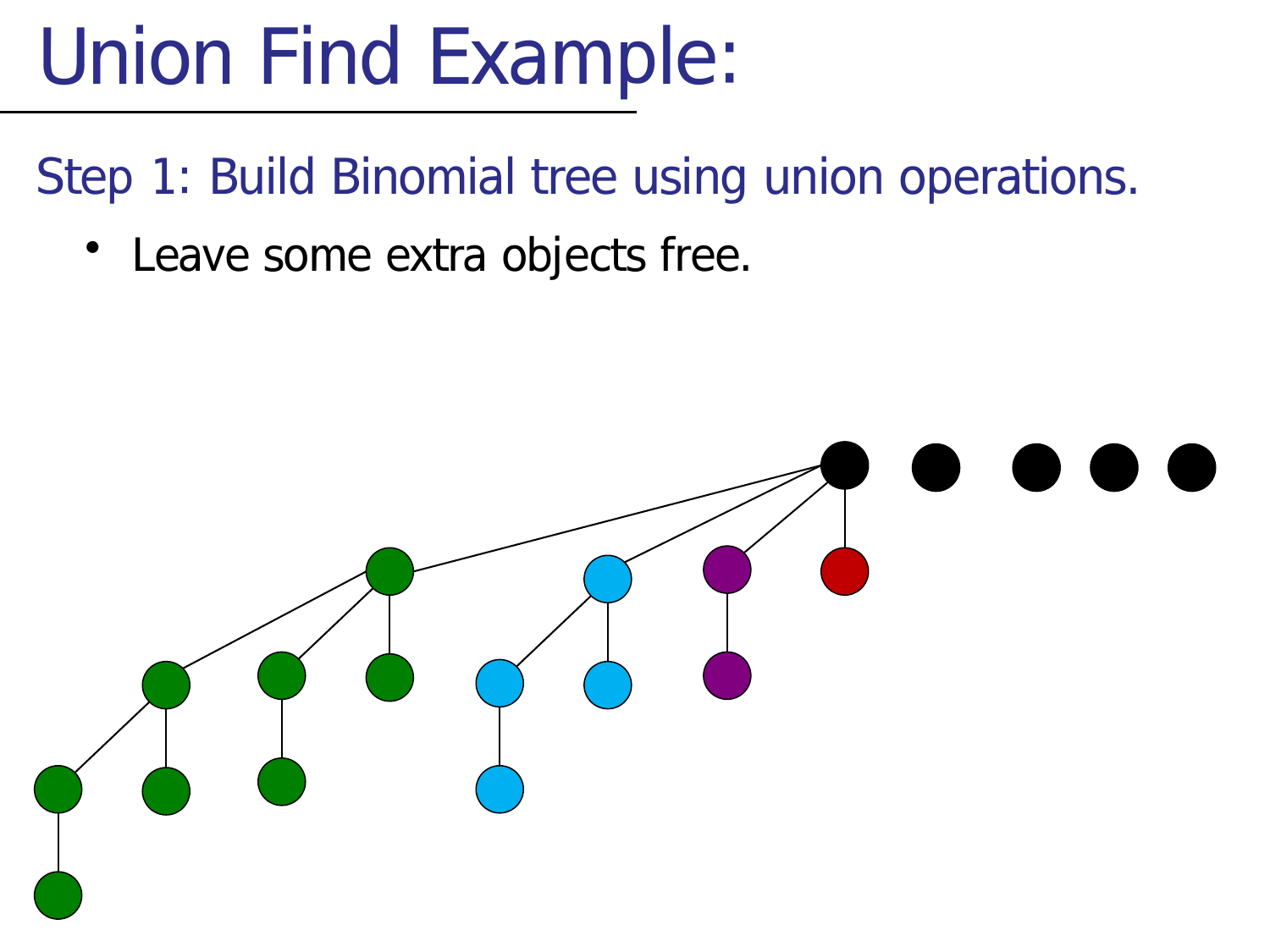

Union Find Example:
Step 1: Build Binomial tree using union operations.
Leave some extra objects free.